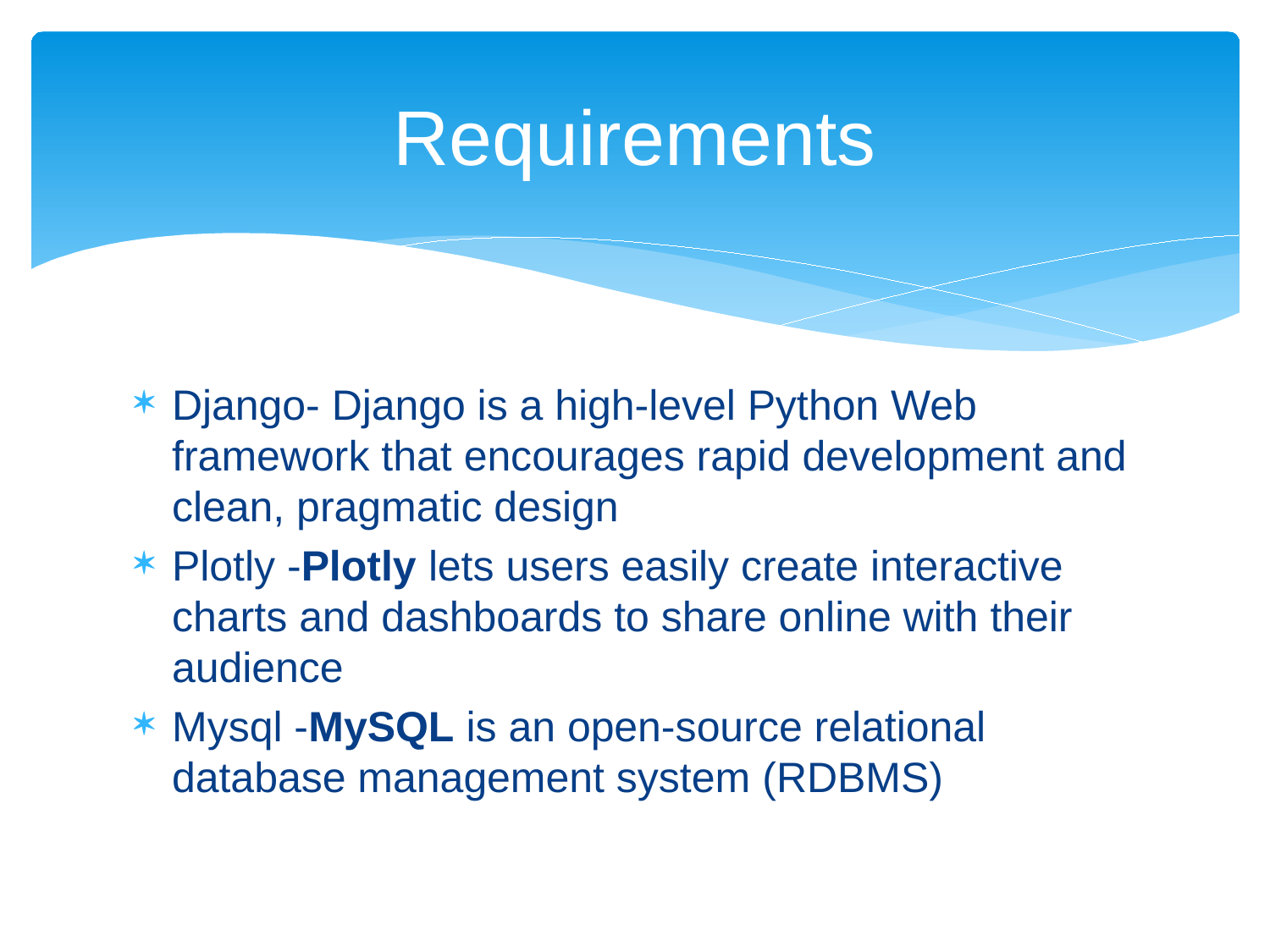

# Requirements
Django- Django is a high-level Python Web framework that encourages rapid development and clean, pragmatic design
Plotly -Plotly lets users easily create interactive charts and dashboards to share online with their audience
Mysql -MySQL is an open-source relational database management system (RDBMS)